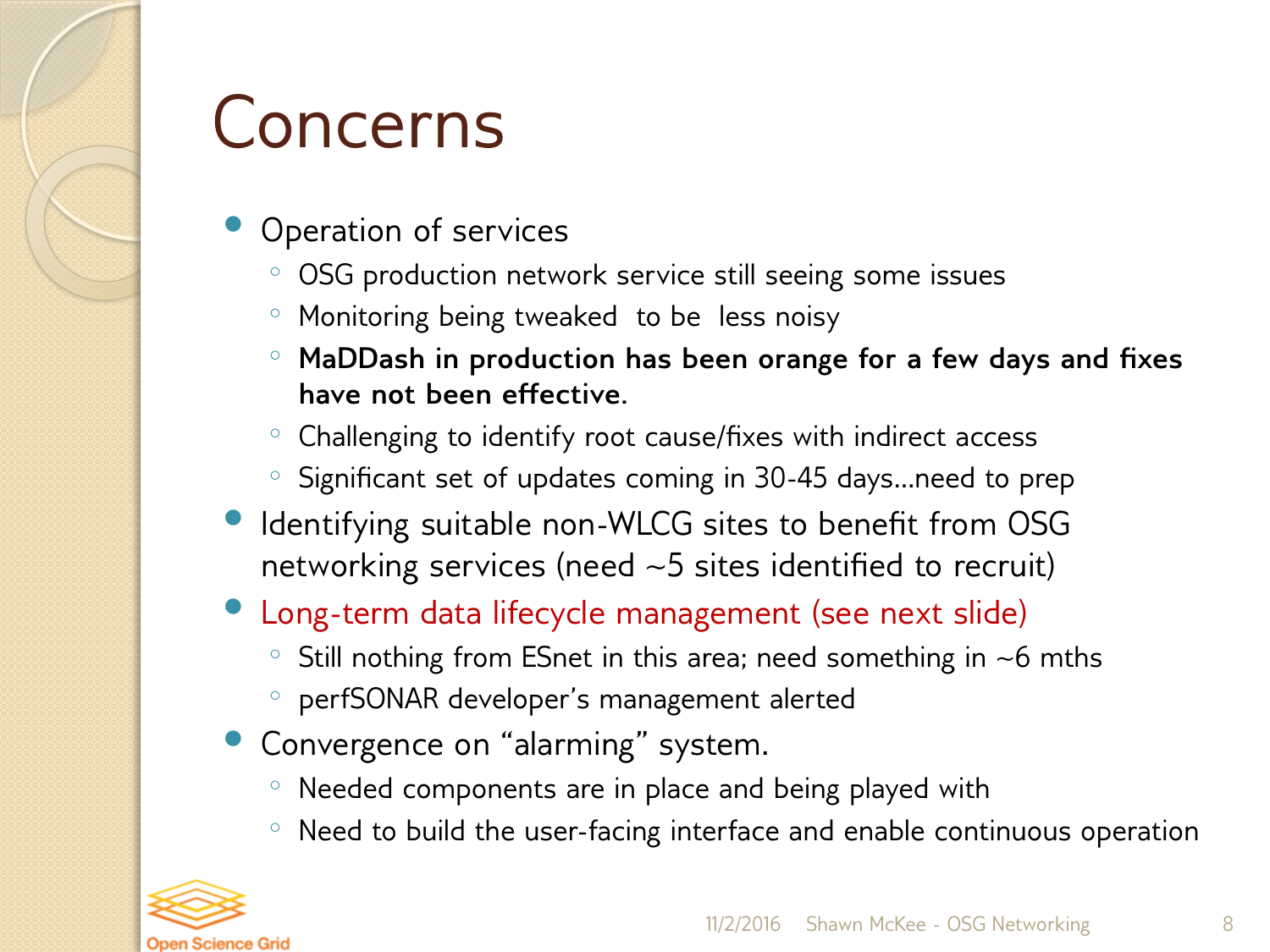

# Concerns
Operation of services
OSG production network service still seeing some issues
Monitoring being tweaked  to be  less noisy
MaDDash in production has been orange for a few days and fixes have not been effective.
Challenging to identify root cause/fixes with indirect access
Significant set of updates coming in 30-45 days…need to prep
Identifying suitable non-WLCG sites to benefit from OSG networking services (need ~5 sites identified to recruit)
Long-term data lifecycle management (see next slide)
Still nothing from ESnet in this area; need something in ~6 mths
perfSONAR developer’s management alerted
Convergence on “alarming” system.
Needed components are in place and being played with
Need to build the user-facing interface and enable continuous operation

11/2/2016
Shawn McKee - OSG Networking
8